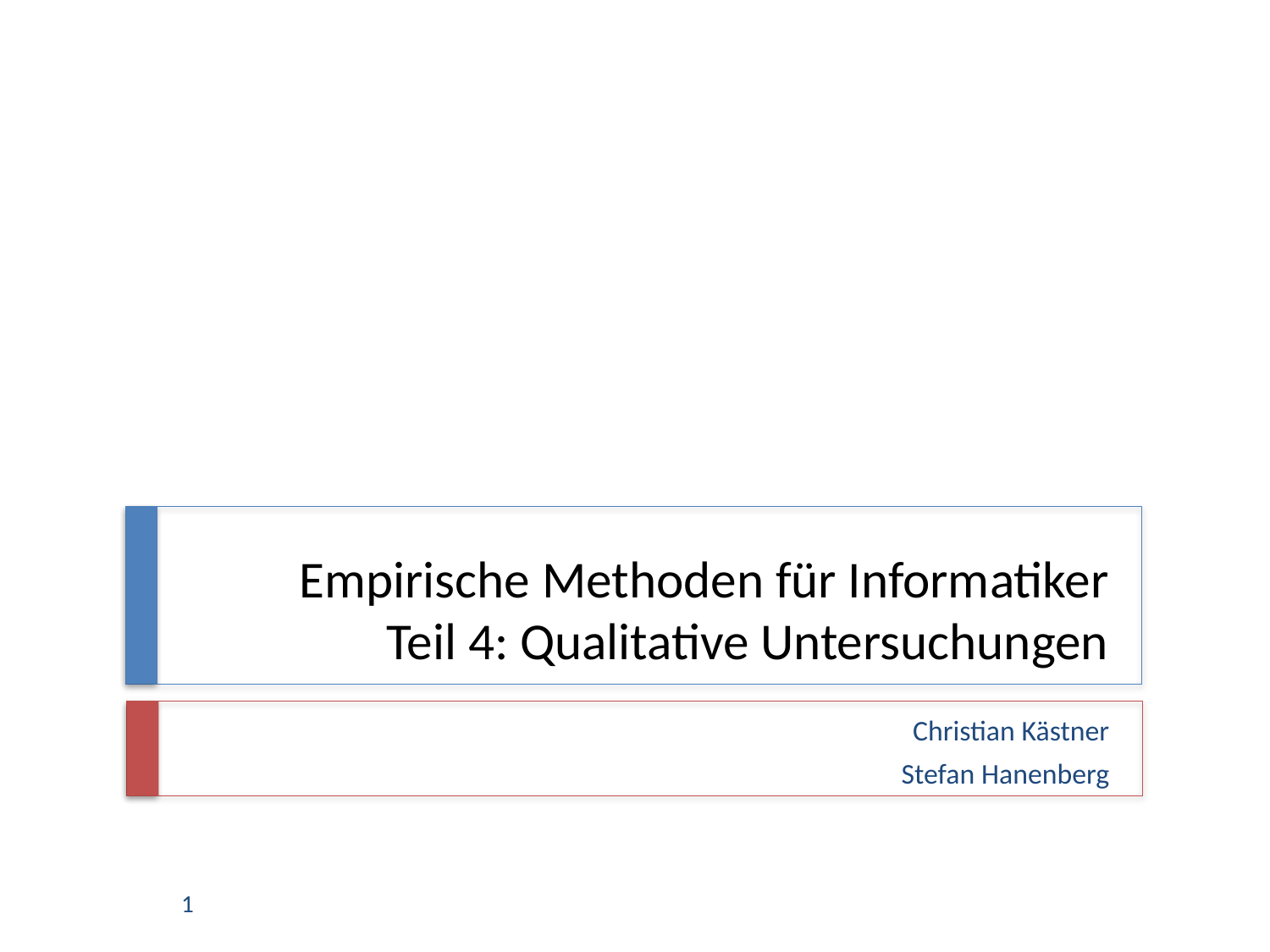

# Empirische Methoden für Informatiker Teil 4: Qualitative Untersuchungen
Christian Kästner
Stefan Hanenberg
1